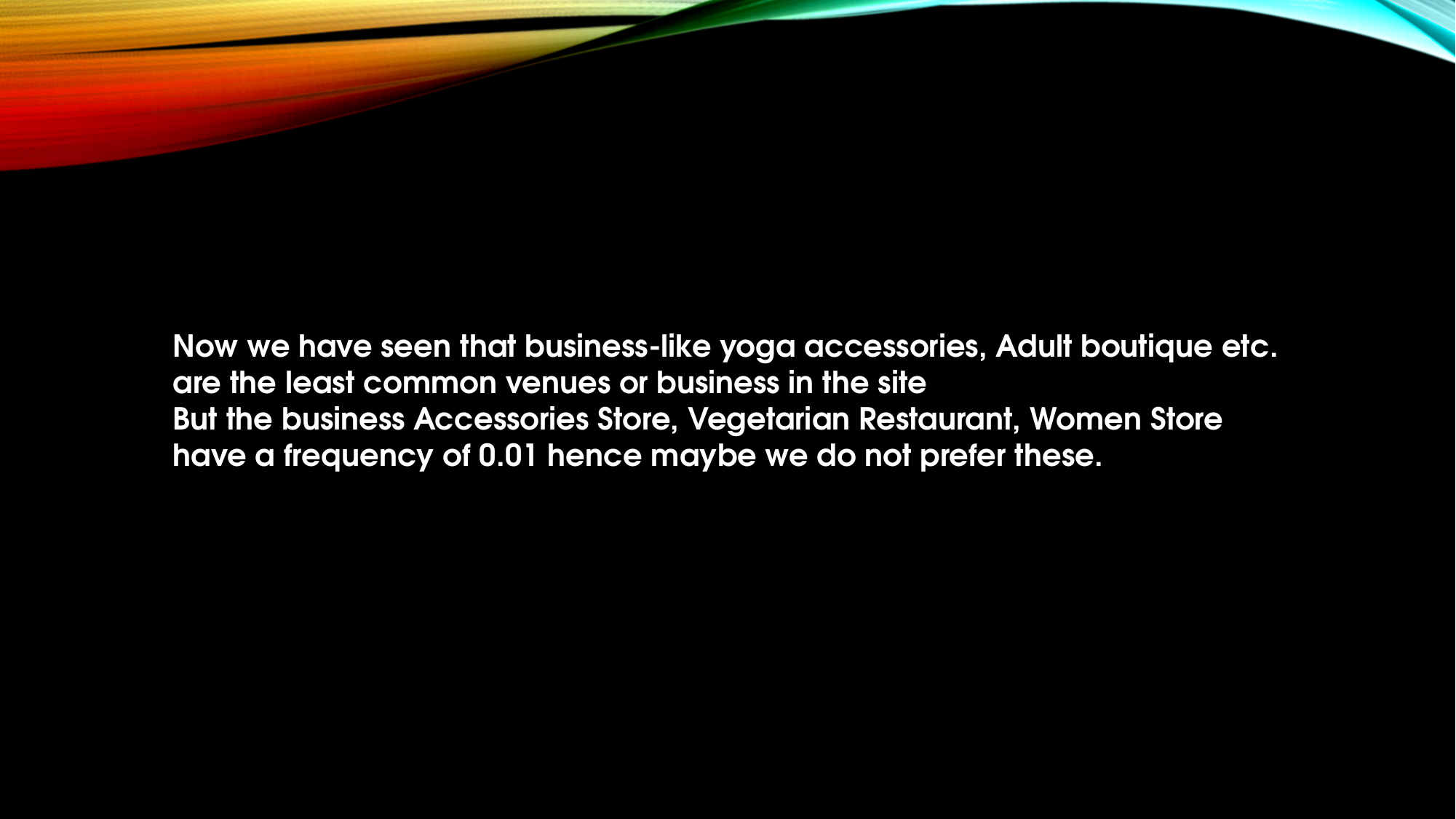

#
Now we have seen that business-like yoga accessories, Adult boutique etc. are the least common venues or business in the site
But the business Accessories Store, Vegetarian Restaurant, Women Store have a frequency of 0.01 hence maybe we do not prefer these.